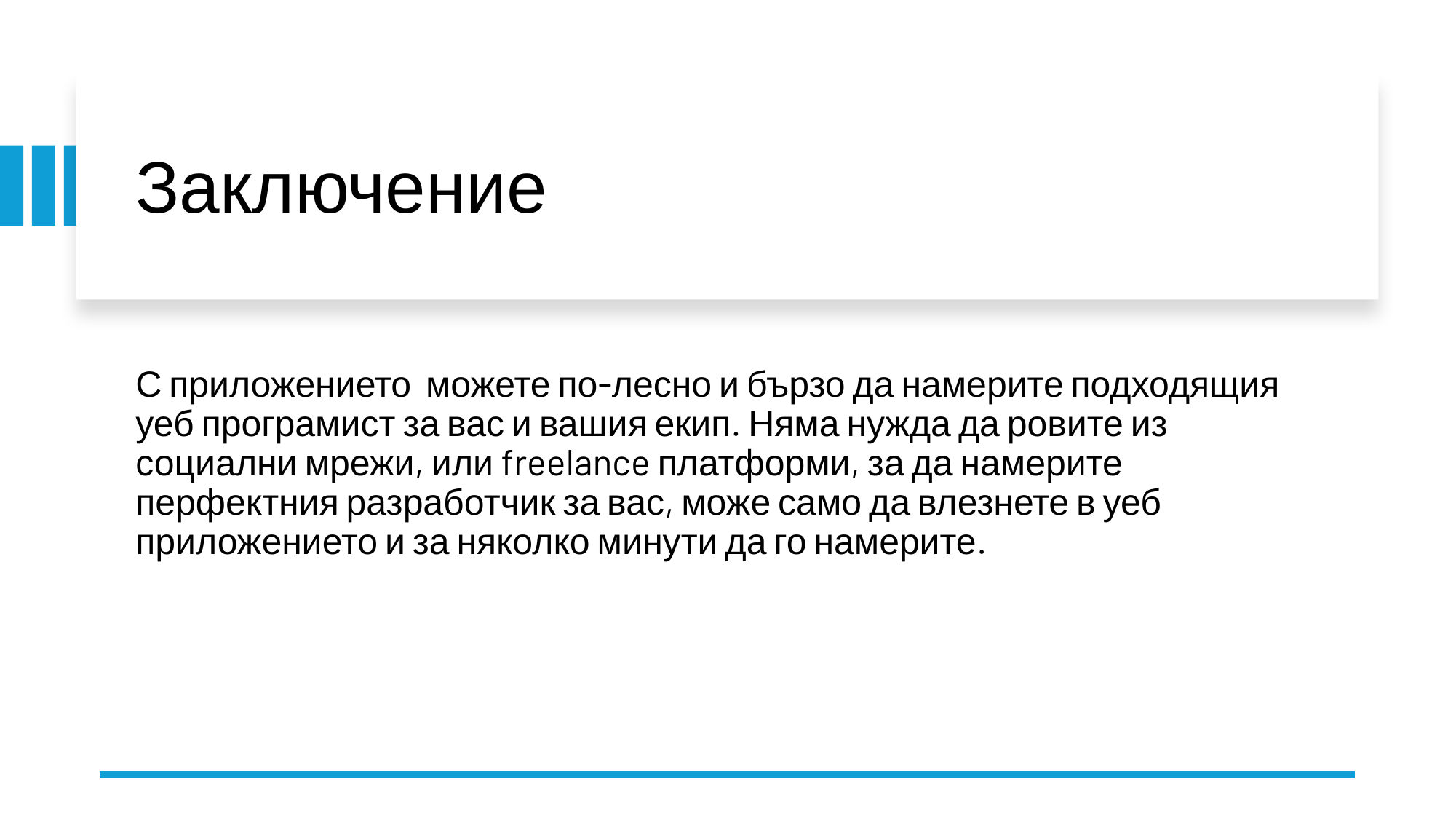

# Заключение

С приложението  можете по-лесно и бързо да намерите подходящия уеб програмист за вас и вашия екип. Няма нужда да ровите из социални мрежи, или freelance платформи, за да намерите перфектния разработчик за вас, може само да влезнете в уеб приложението и за няколко минути да го намерите.